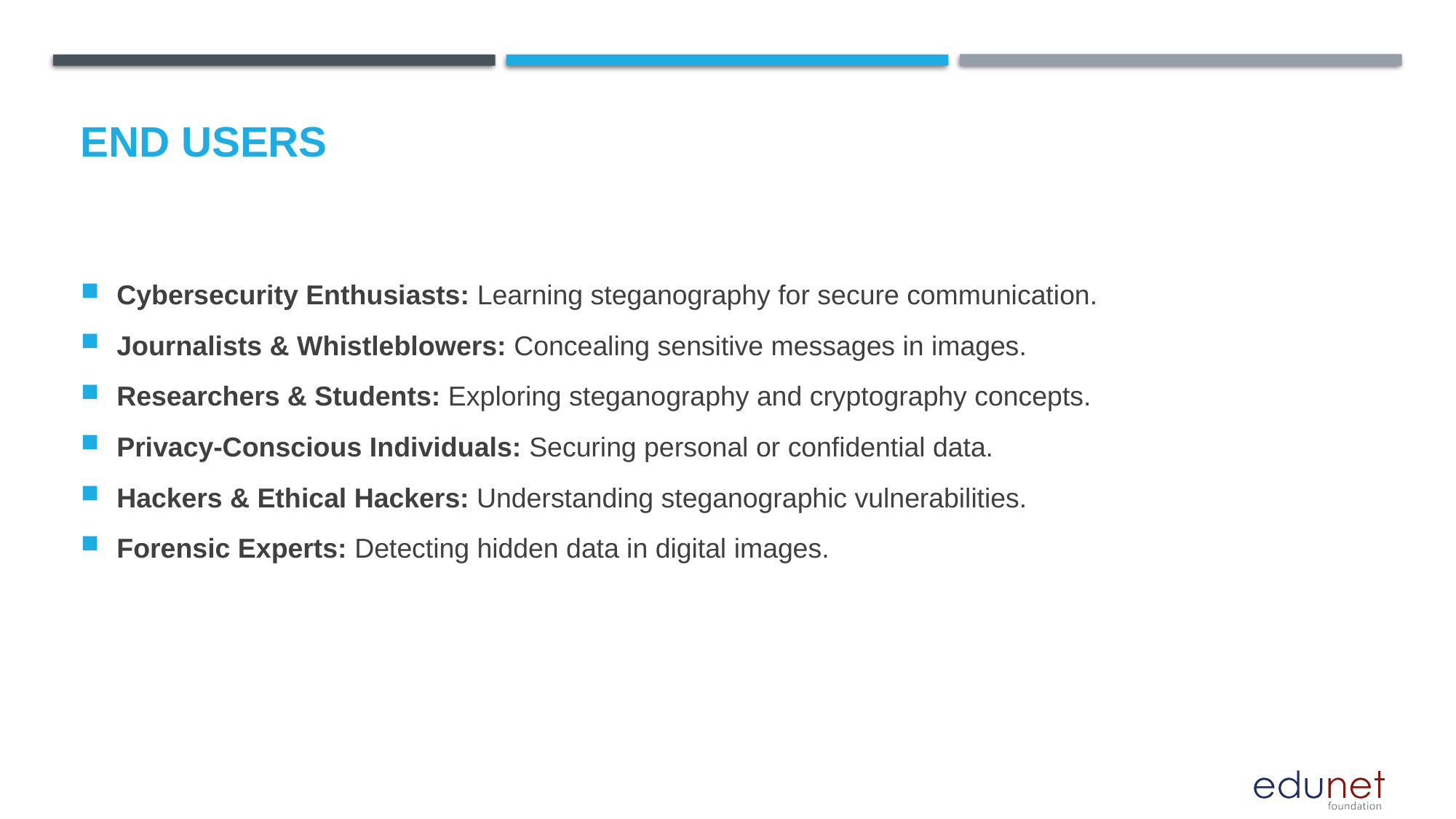

# End users
Cybersecurity Enthusiasts: Learning steganography for secure communication.
Journalists & Whistleblowers: Concealing sensitive messages in images.
Researchers & Students: Exploring steganography and cryptography concepts.
Privacy-Conscious Individuals: Securing personal or confidential data.
Hackers & Ethical Hackers: Understanding steganographic vulnerabilities. ️‍
Forensic Experts: Detecting hidden data in digital images.